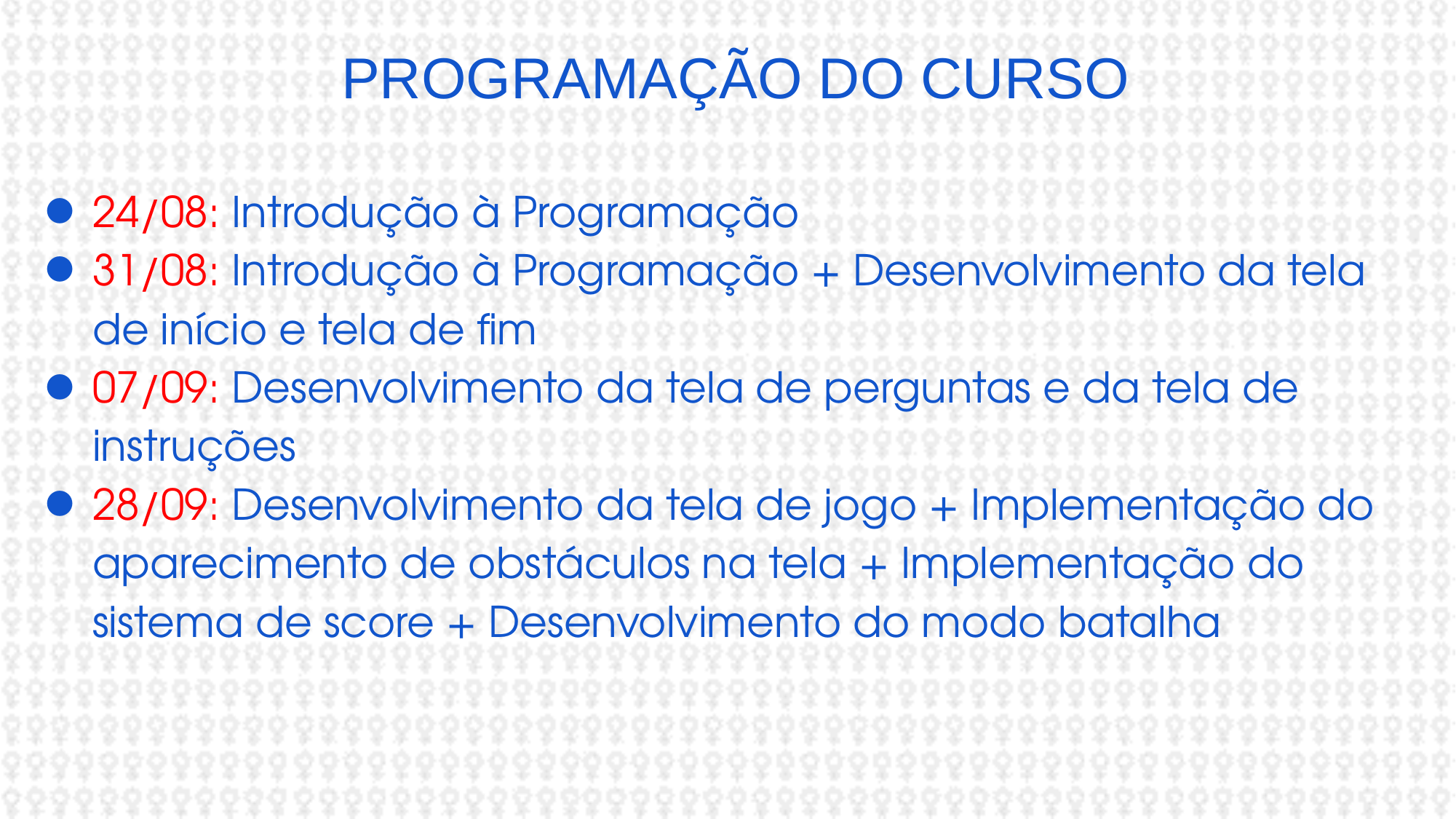

PROGRAMAÇÃO DO CURSO

24/08: Introdução à Programação
31/08: Introdução à Programação + Desenvolvimento da tela de início e tela de fim
07/09: Desenvolvimento da tela de perguntas e da tela de instruções
28/09: Desenvolvimento da tela de jogo + Implementação do aparecimento de obstáculos na tela + Implementação do sistema de score + Desenvolvimento do modo batalha